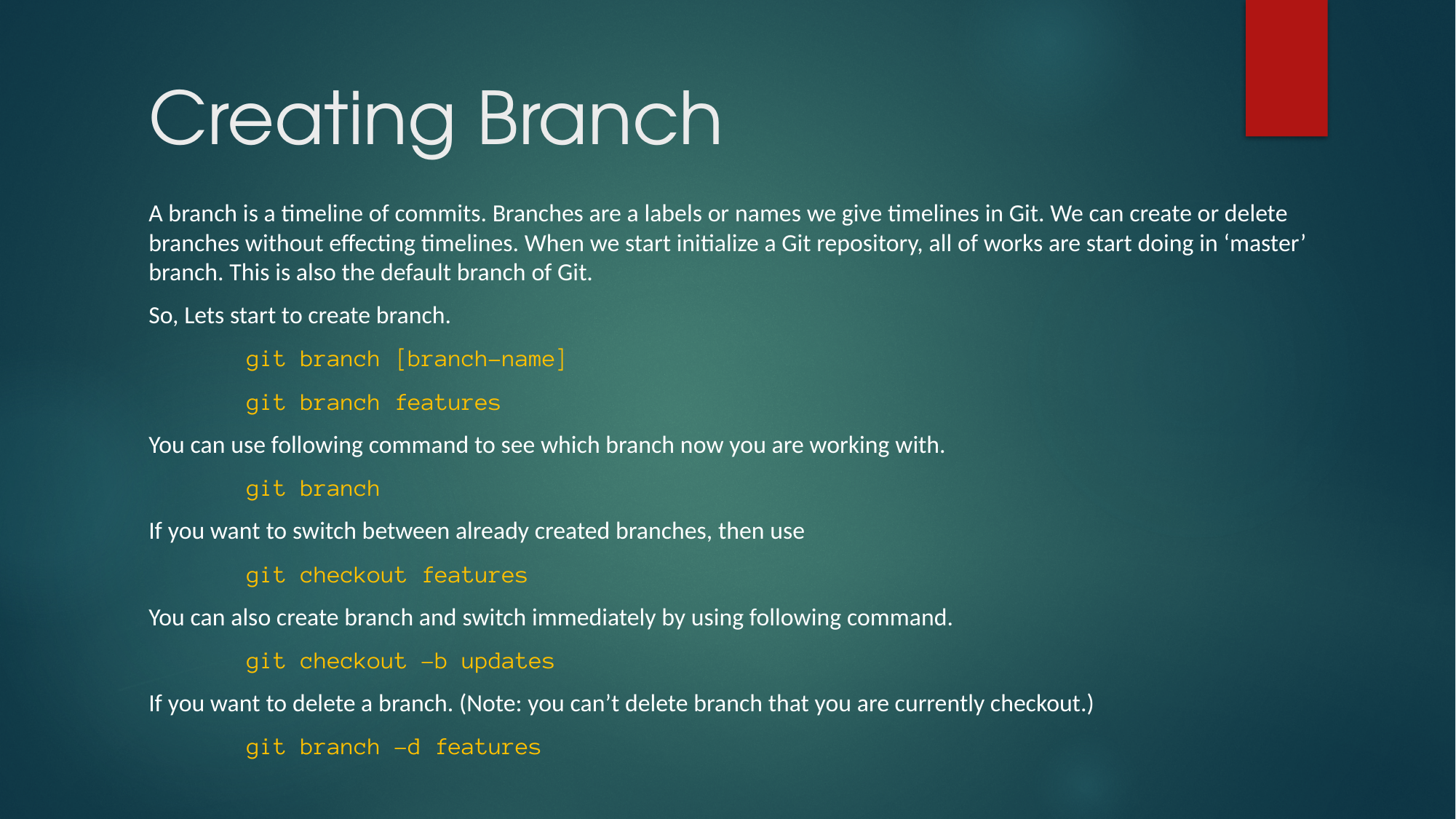

# Creating Branch
A branch is a timeline of commits. Branches are a labels or names we give timelines in Git. We can create or delete branches without effecting timelines. When we start initialize a Git repository, all of works are start doing in ‘master’ branch. This is also the default branch of Git.
So, Lets start to create branch.
	git branch [branch-name]
	git branch features
You can use following command to see which branch now you are working with.
	git branch
If you want to switch between already created branches, then use
	git checkout features
You can also create branch and switch immediately by using following command.
	git checkout –b updates
If you want to delete a branch. (Note: you can’t delete branch that you are currently checkout.)
	git branch –d features